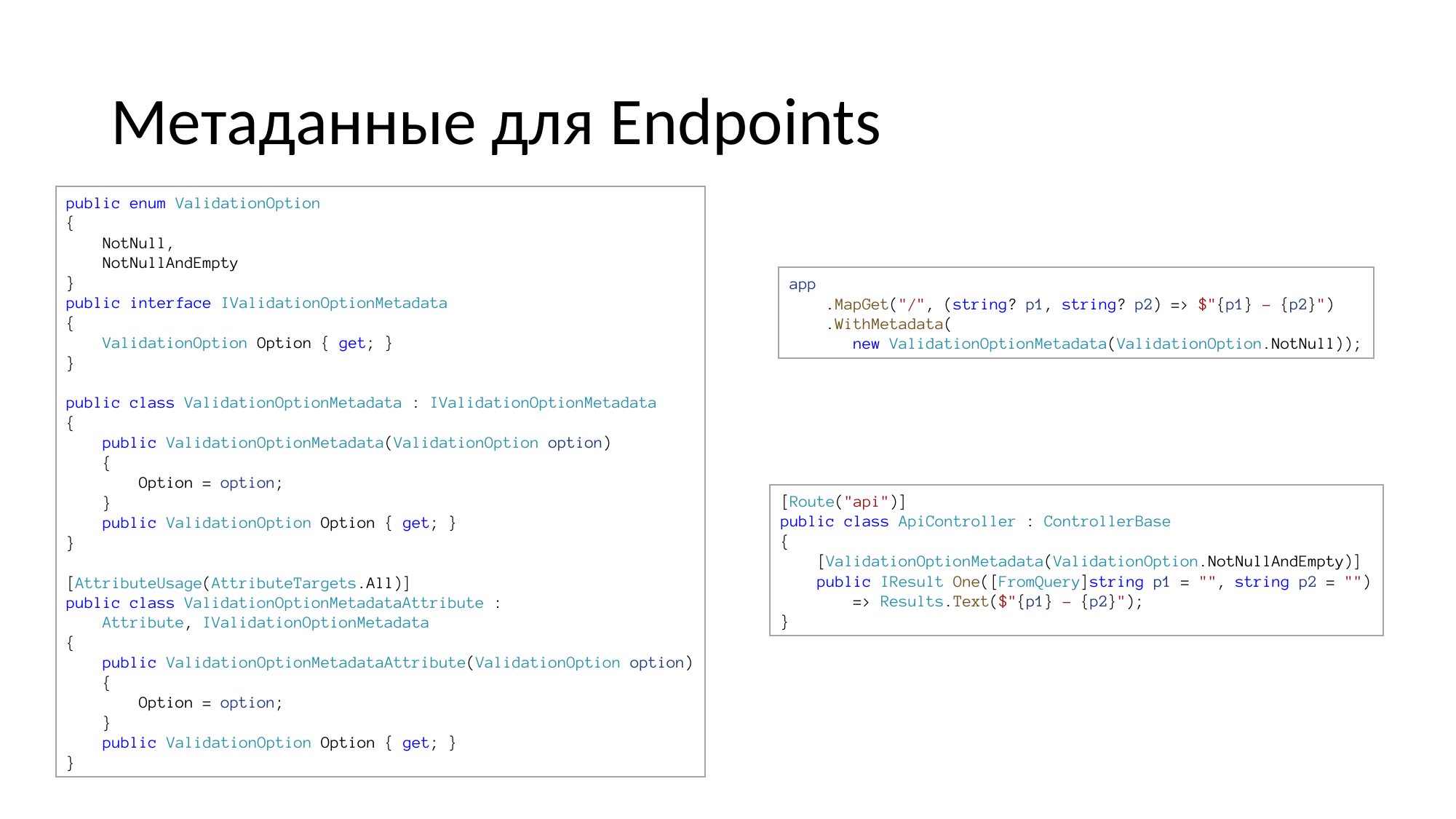

# Метаданные для Endpoints
public enum ValidationOption
{ 
    NotNull,
    NotNullAndEmpty
}
public interface IValidationOptionMetadata
{
    ValidationOption Option { get; }
}
public class ValidationOptionMetadata : IValidationOptionMetadata
{
    public ValidationOptionMetadata(ValidationOption option)
    {
        Option = option;
    }
    public ValidationOption Option { get; }
}
[AttributeUsage(AttributeTargets.All)]
public class ValidationOptionMetadataAttribute : 
    Attribute, IValidationOptionMetadata
{
    public ValidationOptionMetadataAttribute(ValidationOption option)
    {
        Option = option;
    }
    public ValidationOption Option { get; }
}
app
    .MapGet("/", (string? p1, string? p2) => $"{p1} - {p2}")
    .WithMetadata(
       new ValidationOptionMetadata(ValidationOption.NotNull));
[Route("api")]
public class ApiController : ControllerBase
{
    [ValidationOptionMetadata(ValidationOption.NotNullAndEmpty)]
    public IResult One([FromQuery]string p1 = "", string p2 = "")
        => Results.Text($"{p1} - {p2}");
}